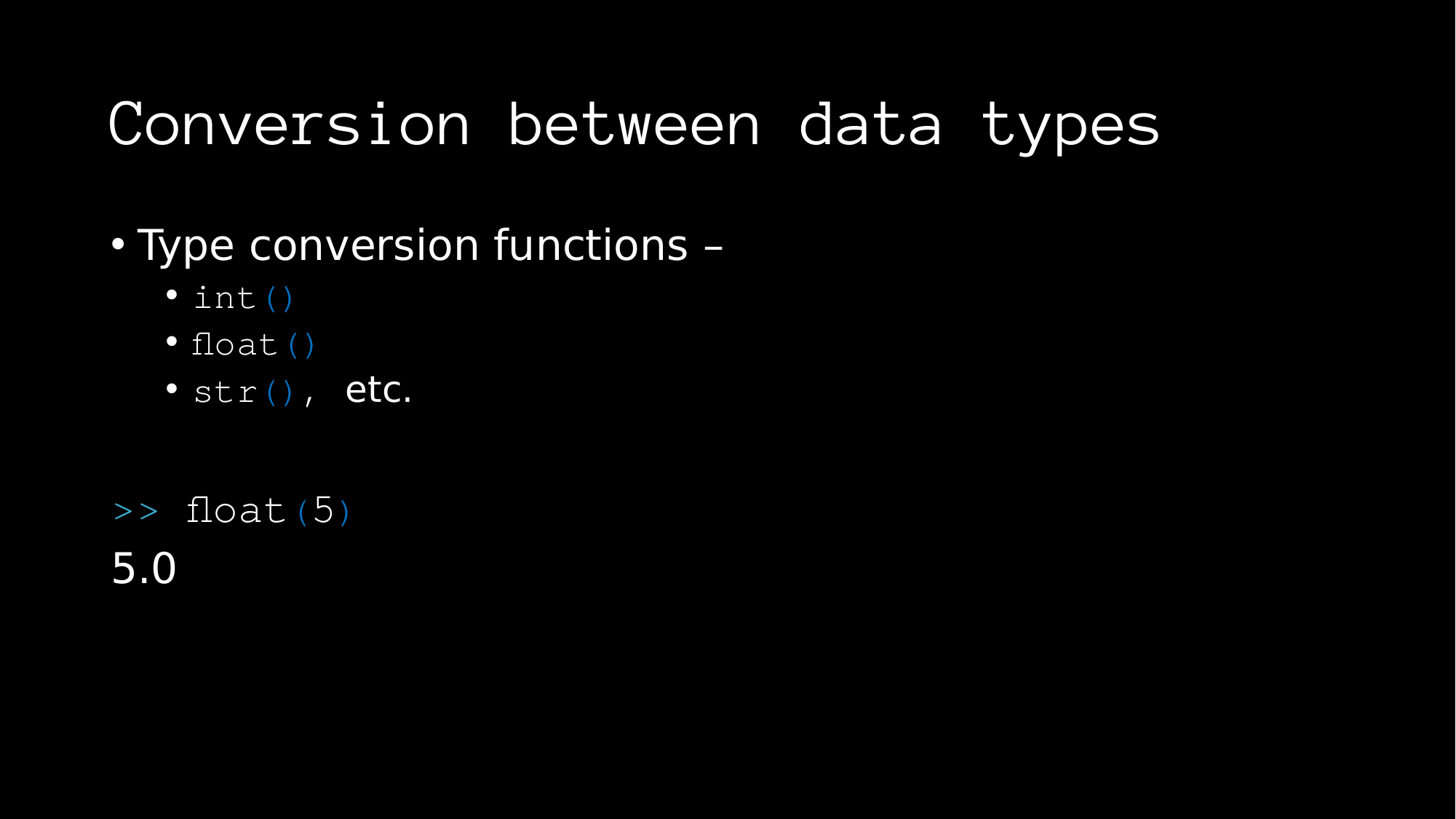

# Conversion between data types
Type conversion functions –
int()
float()
str(), etc.

>> float(5)
5.0